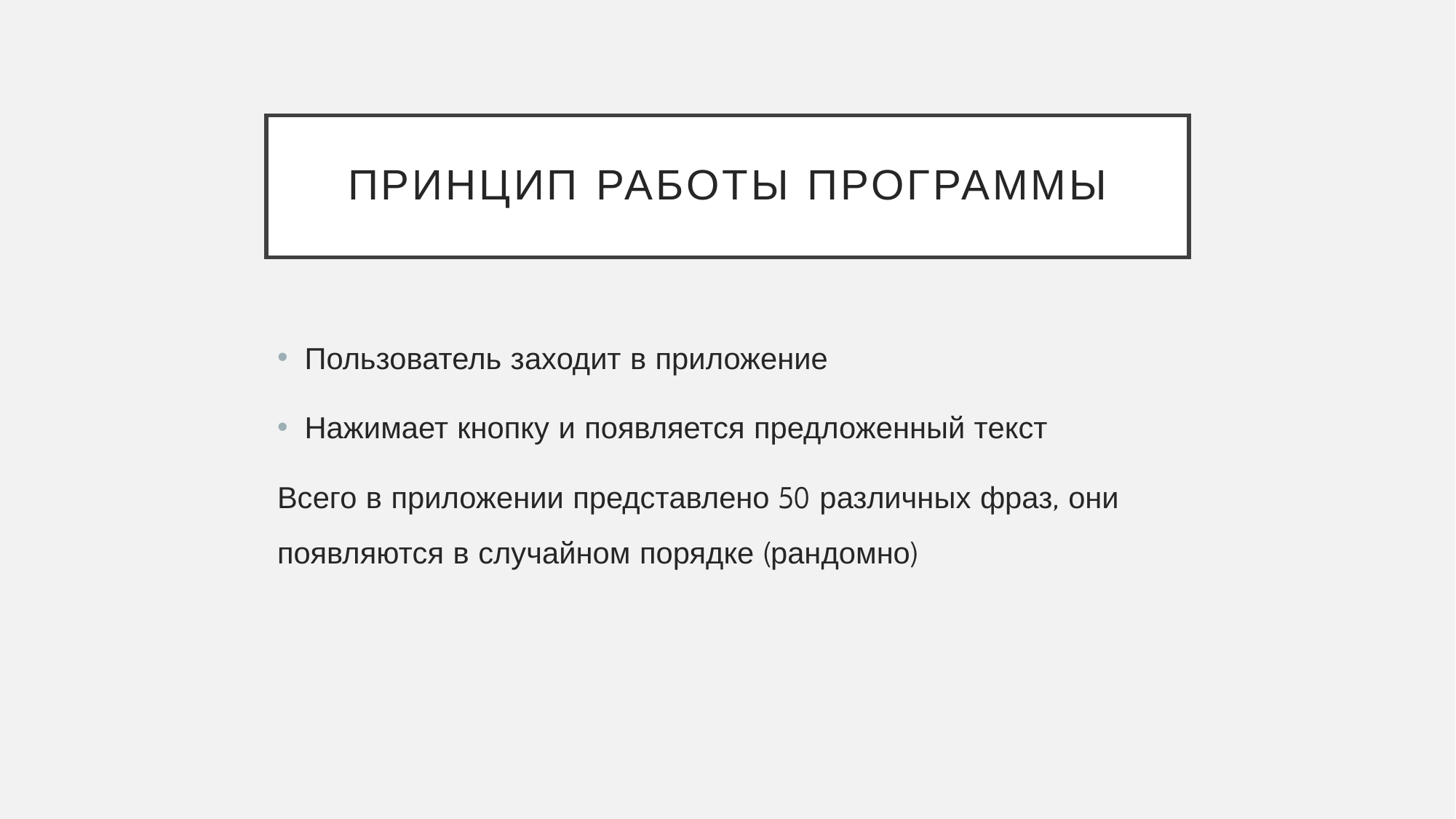

# Принцип работы программы
Пользователь заходит в приложение
Нажимает кнопку и появляется предложенный текст
Всего в приложении представлено 50 различных фраз, они появляются в случайном порядке (рандомно)